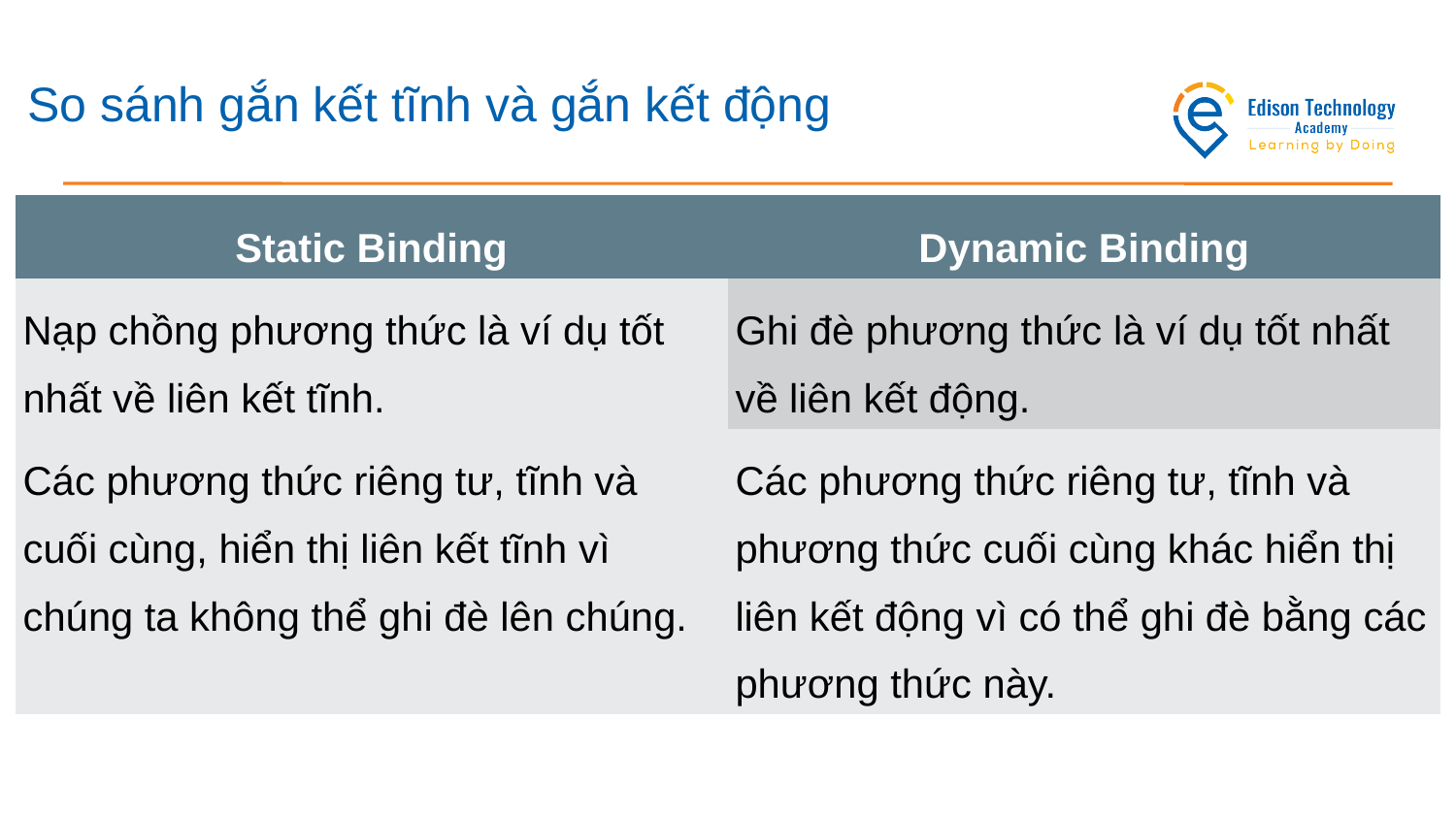

# So sánh gắn kết tĩnh và gắn kết động
| Static Binding | Dynamic Binding |
| --- | --- |
| Nạp chồng phương thức là ví dụ tốt nhất về liên kết tĩnh. | Ghi đè phương thức là ví dụ tốt nhất về liên kết động. |
| Các phương thức riêng tư, tĩnh và cuối cùng, hiển thị liên kết tĩnh vì chúng ta không thể ghi đè lên chúng. | Các phương thức riêng tư, tĩnh và phương thức cuối cùng khác hiển thị liên kết động vì có thể ghi đè bằng các phương thức này. |